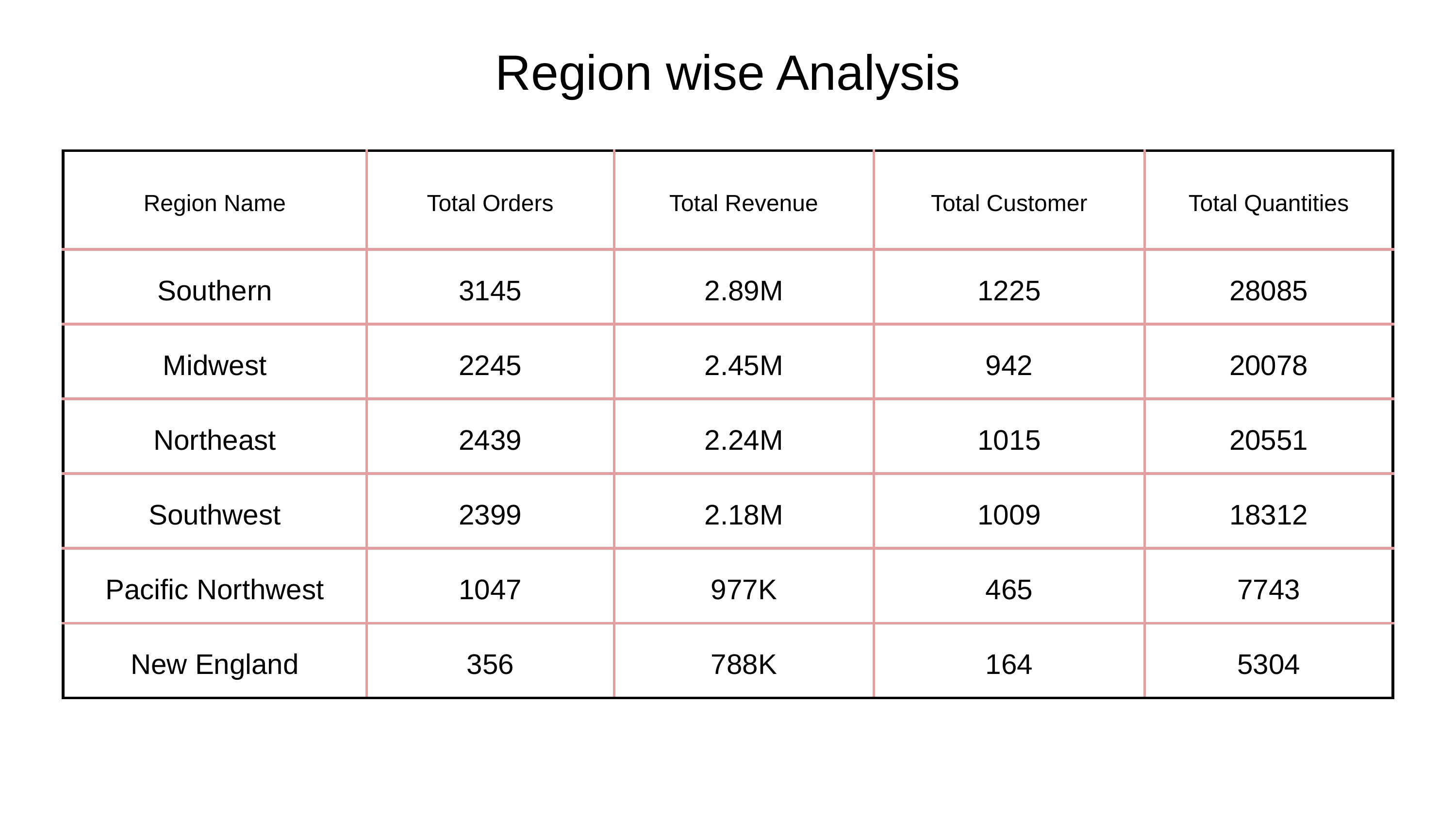

Region wise Analysis
| Region Name | Total Orders | Total Revenue | Total Customer | Total Quantities |
| --- | --- | --- | --- | --- |
| Southern | 3145 | 2.89M | 1225 | 28085 |
| Midwest | 2245 | 2.45M | 942 | 20078 |
| Northeast | 2439 | 2.24M | 1015 | 20551 |
| Southwest | 2399 | 2.18M | 1009 | 18312 |
| Pacific Northwest | 1047 | 977K | 465 | 7743 |
| New England | 356 | 788K | 164 | 5304 |